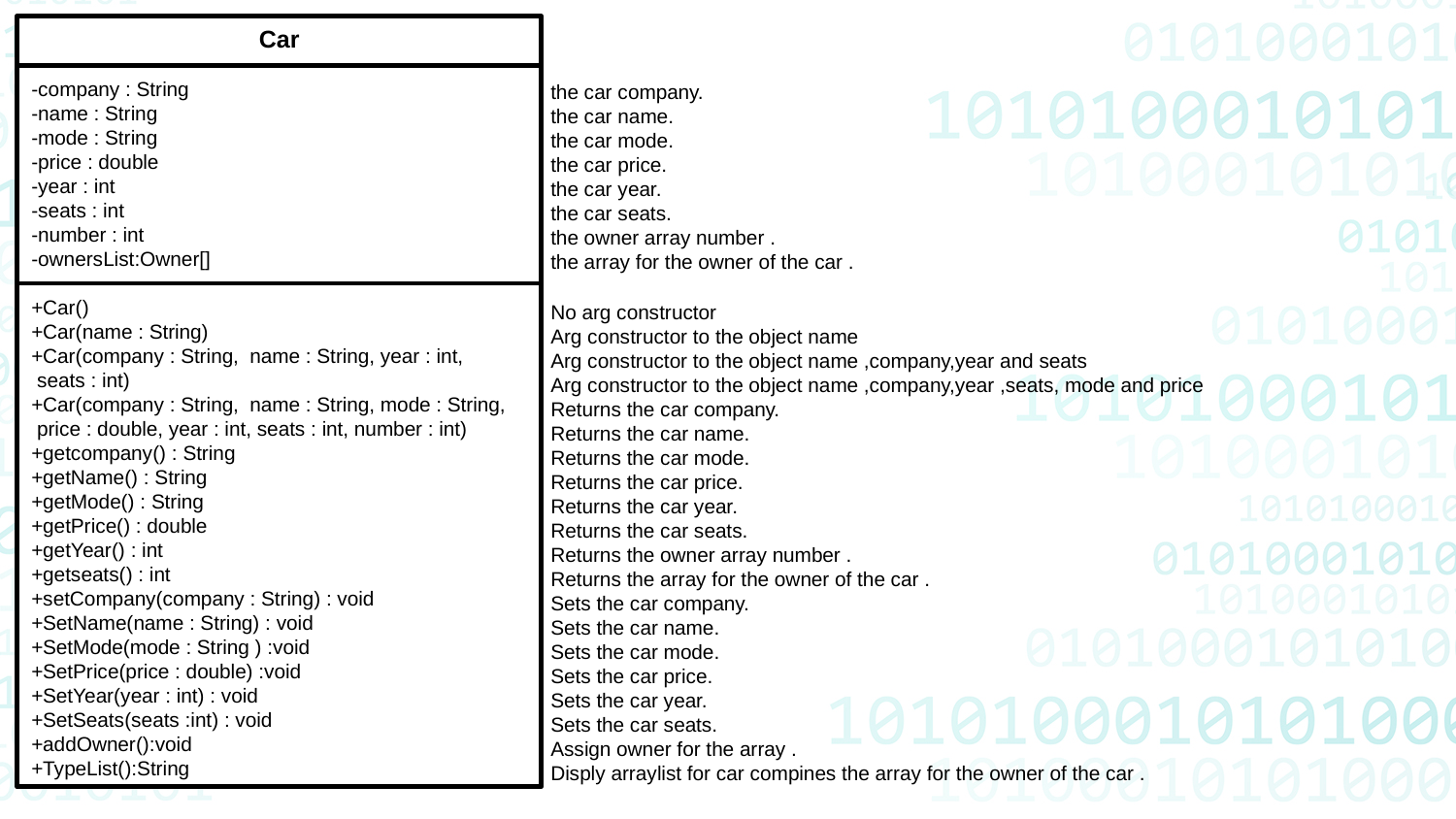

Car

-company : String
-name : String
-mode : String
-price : double
-year : int
-seats : int
-number : int
-ownersList:Owner[]

+Car()
+Car(name : String)
+Car(company : String,  name : String, year : int,
 seats : int)
+Car(company : String,  name : String, mode : String,
 price : double, year : int, seats : int, number : int)
+getcompany() : String
+getName() : String
+getMode() : String
+getPrice() : double
+getYear() : int
+getseats() : int
+setCompany(company : String) : void
+SetName(name : String) : void
+SetMode(mode : String ) :void
+SetPrice(price : double) :void
+SetYear(year : int) : void
+SetSeats(seats :int) : void
+addOwner():void
+TypeList():String

the car company.
the car name.
the car mode.
the car price.
the car year.
the car seats.
the owner array number .
the array for the owner of the car .

No arg constructor
Arg constructor to the object name
Arg constructor to the object name ,company,year and seats
Arg constructor to the object name ,company,year ,seats, mode and price
Returns the car company.
Returns the car name.
Returns the car mode.
Returns the car price.
Returns the car year.
Returns the car seats.
Returns the owner array number .
Returns the array for the owner of the car .
Sets the car company.
Sets the car name.
Sets the car mode.
Sets the car price.
Sets the car year.
Sets the car seats.
Assign owner for the array .
Disply arraylist for car compines the array for the owner of the car .